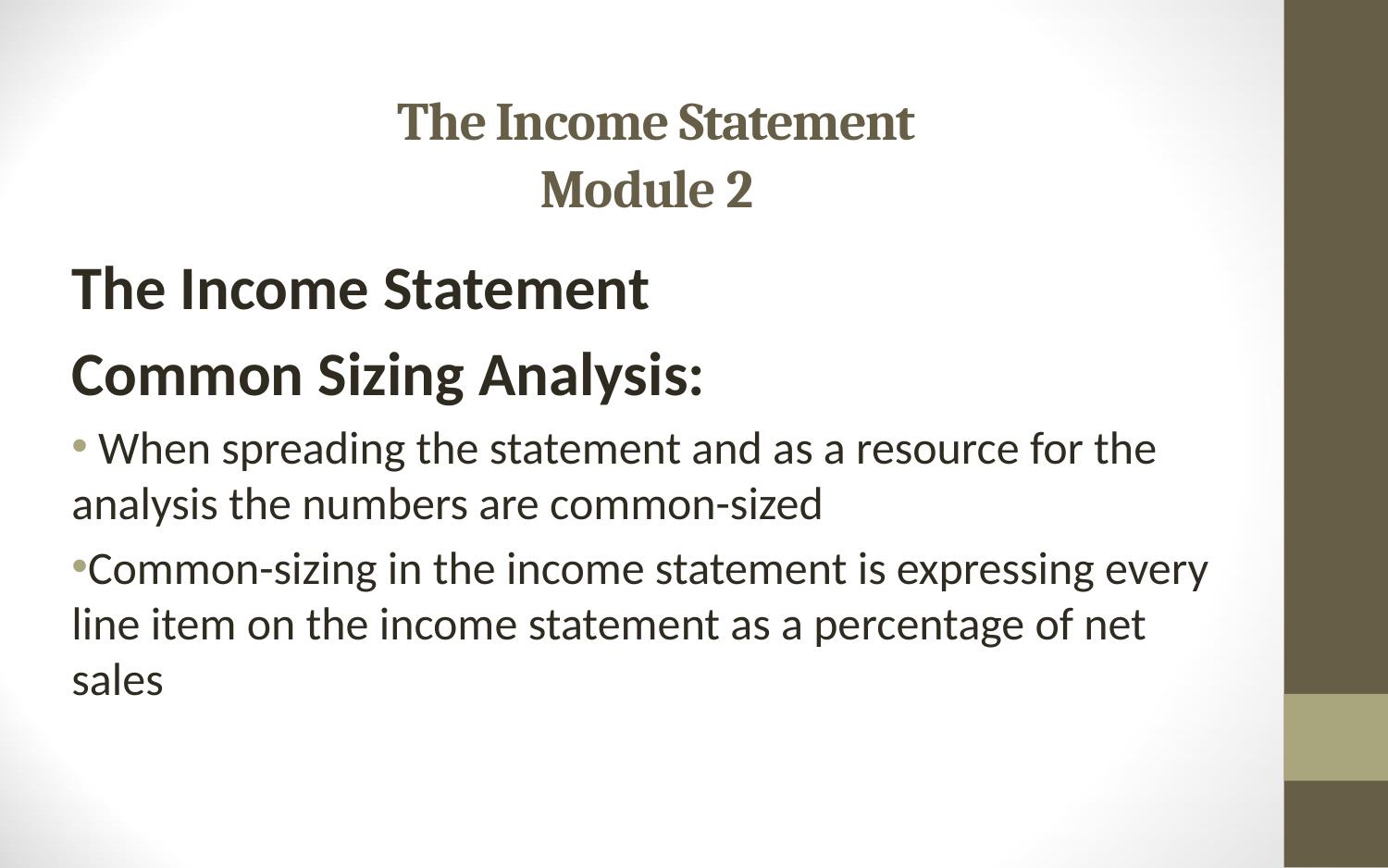

# The Income Statement Module 2
The Income Statement
Common Sizing Analysis:
 When spreading the statement and as a resource for the analysis the numbers are common-sized
Common-sizing in the income statement is expressing every line item on the income statement as a percentage of net sales